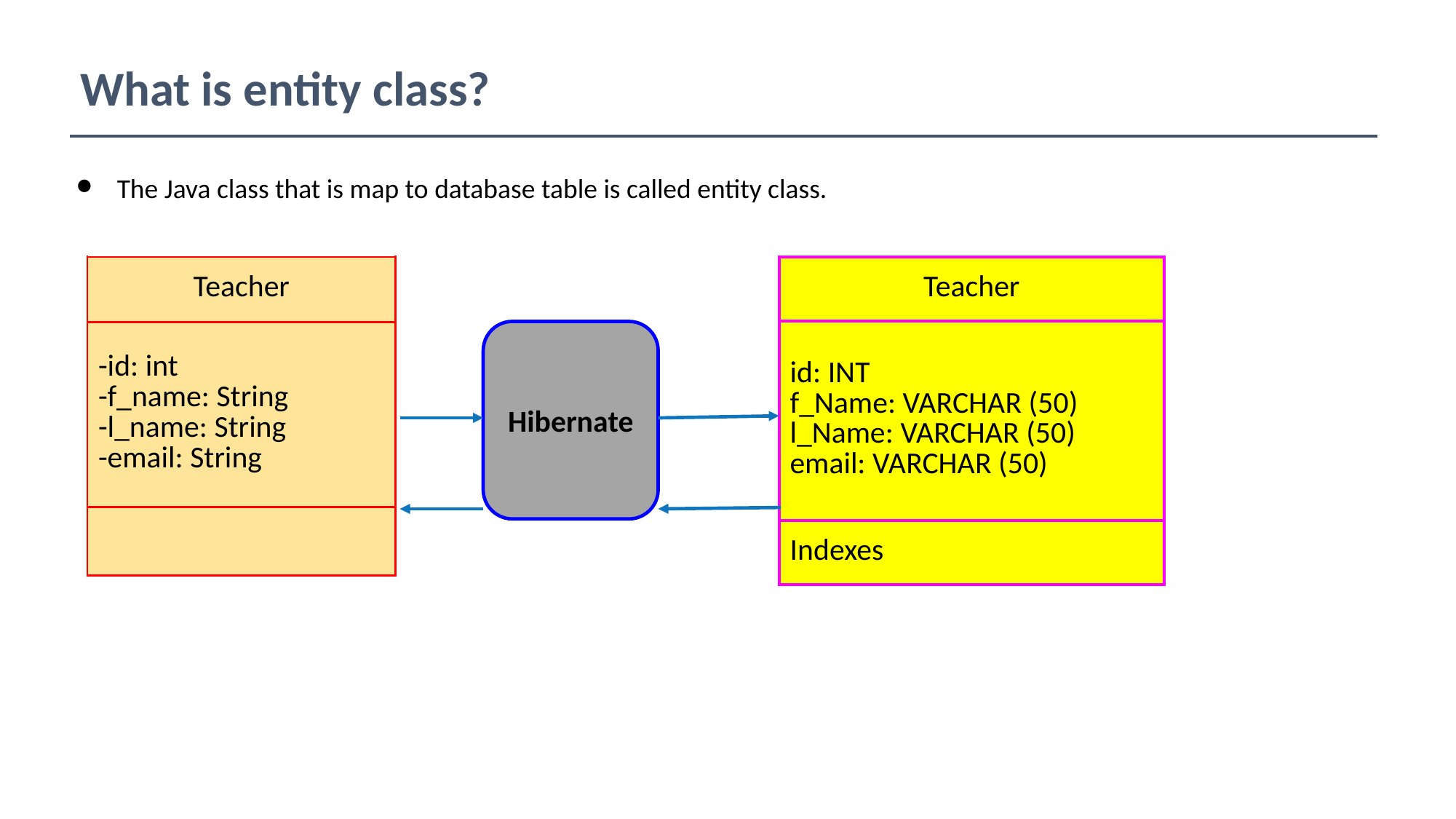

What is entity class?
The Java class that is map to database table is called entity class.
| Teacher |
| --- |
| id: INT f\_Name: VARCHAR (50) l\_Name: VARCHAR (50) email: VARCHAR (50) |
| Indexes |
| Teacher |
| --- |
| -id: int -f\_name: String -l\_name: String -email: String |
|  |
Hibernate